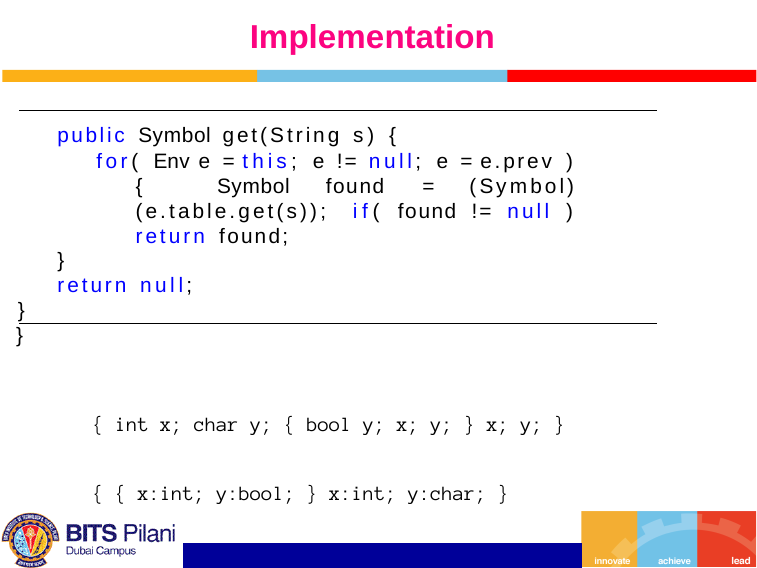

# Implementation

public Symbol get(String s) {
for( Env e = this; e != null; e = e.prev ) {  Symbol found = (Symbol)(e.table.get(s));  if( found != null ) return found;
}
return null;
}
}

{ int x; char y; { bool y; x; y; } x; y; }
{ { x:int; y:bool; } x:int; y:char; }